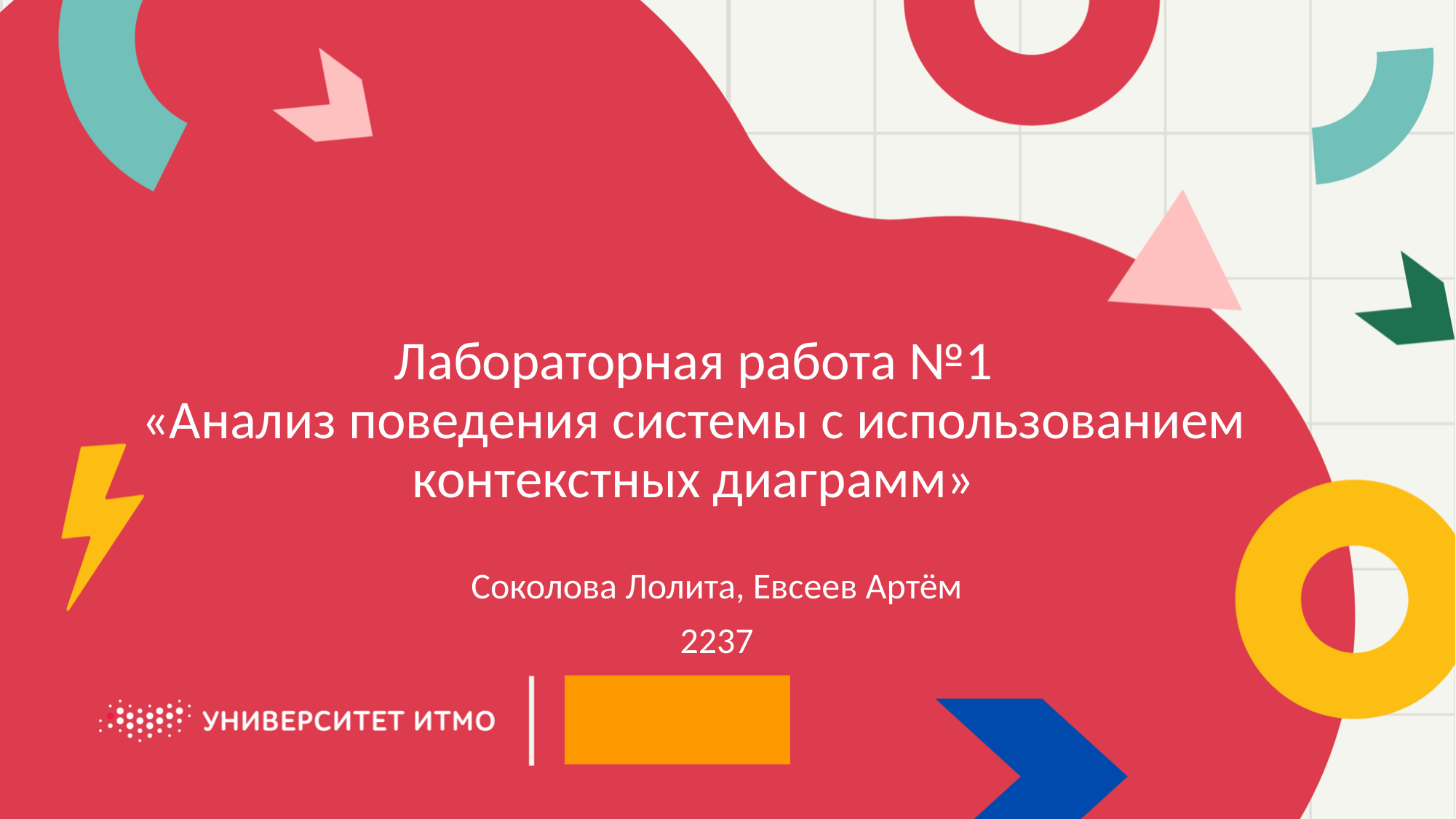

# Лабораторная работа №1 «Анализ поведения системы с использованием контекстных диаграмм»
Соколова Лолита, Евсеев Артём
2237